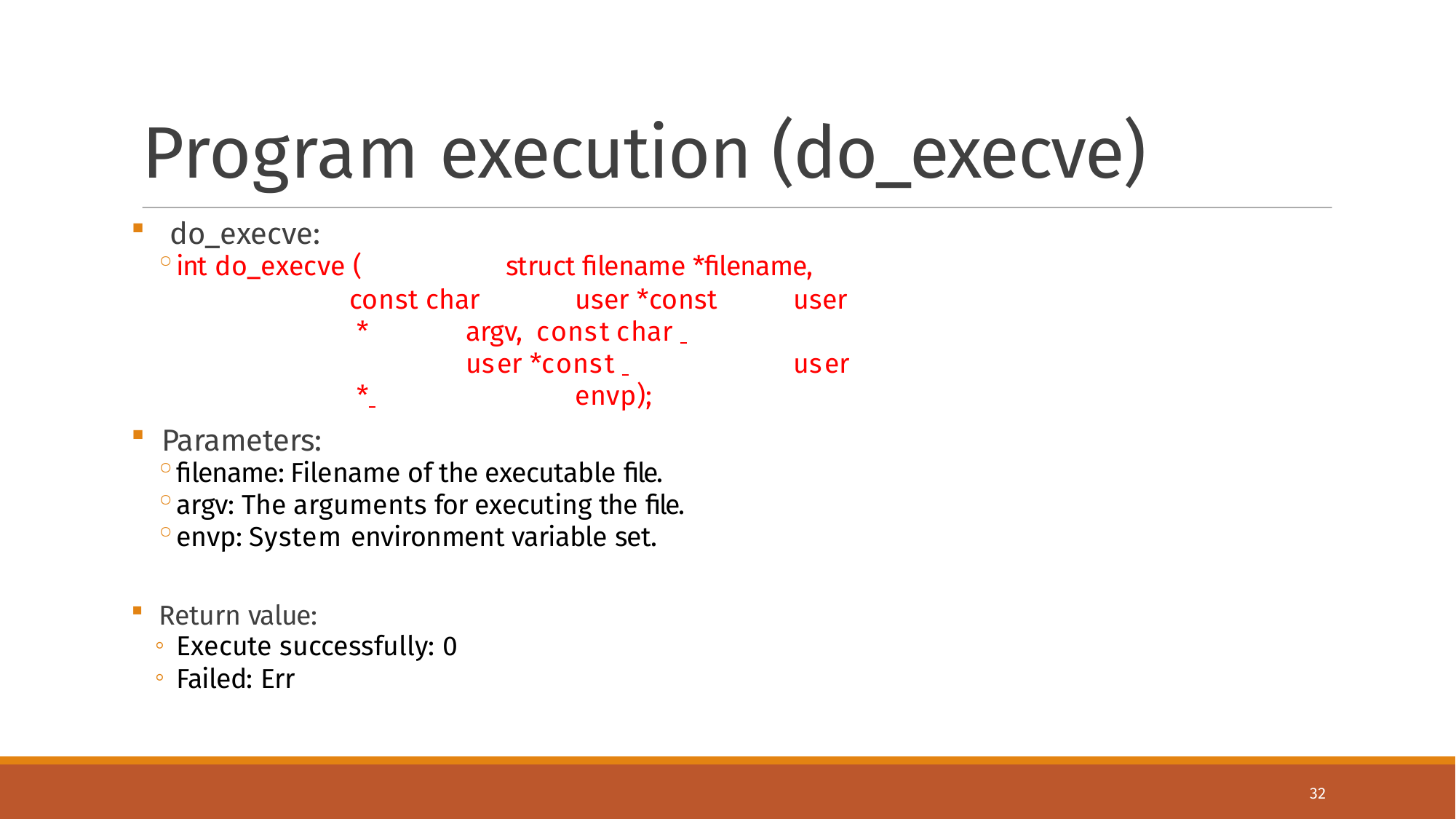

# Program execution (do_execve)
do_execve:
int do_execve (	struct filename *filename,
const char	user *const	user *	argv,  const char  		user *const  		user * 		envp);
Parameters:
filename: Filename of the executable file.
argv: The arguments for executing the file.
envp: System environment variable set.

Return value:
Execute successfully: 0
Failed: Err
32